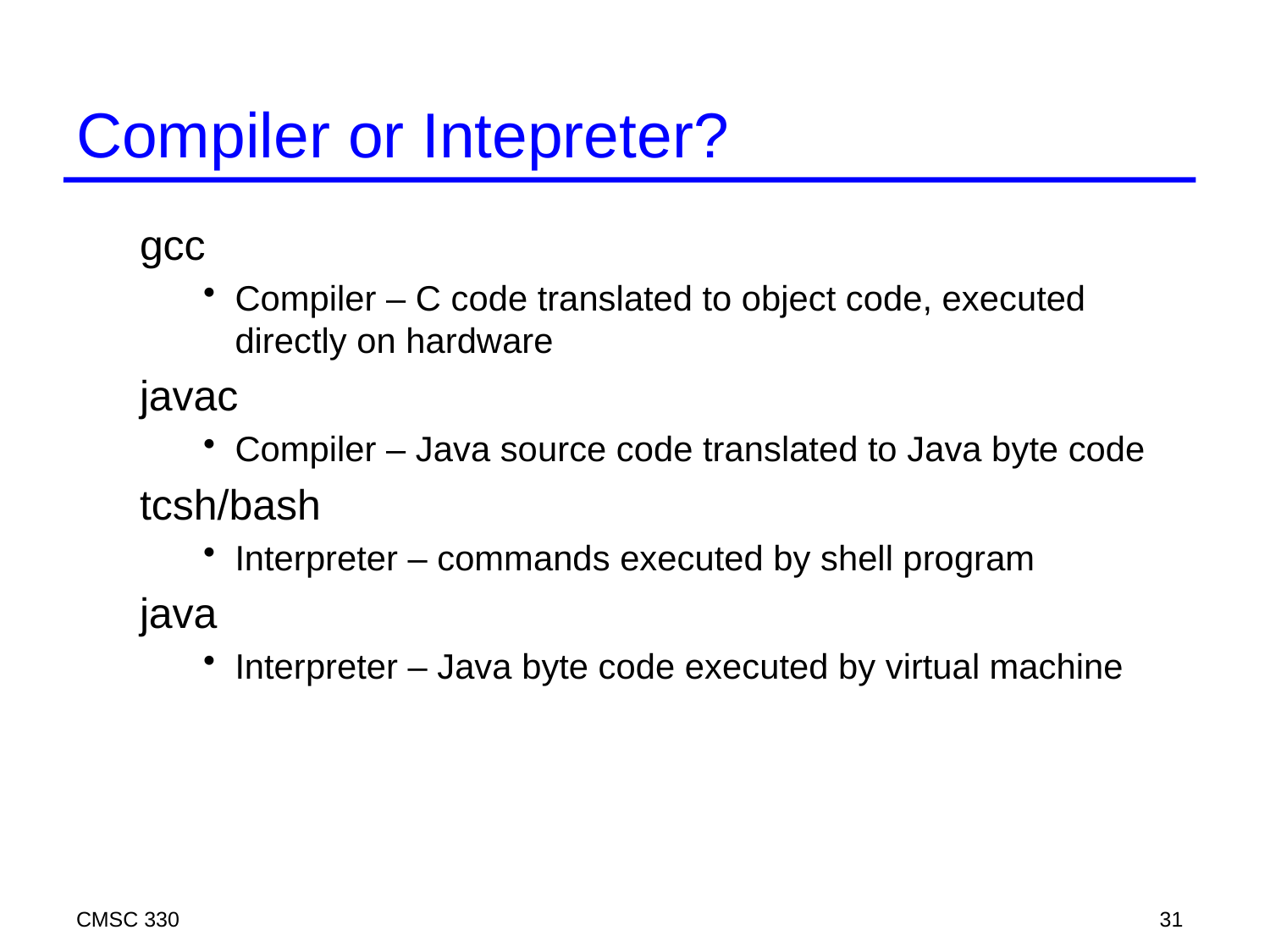

# Compiler or Intepreter?
gcc
Compiler – C code translated to object code, executed directly on hardware
javac
Compiler – Java source code translated to Java byte code
tcsh/bash
Interpreter – commands executed by shell program
java
Interpreter – Java byte code executed by virtual machine

CMSC 330
31